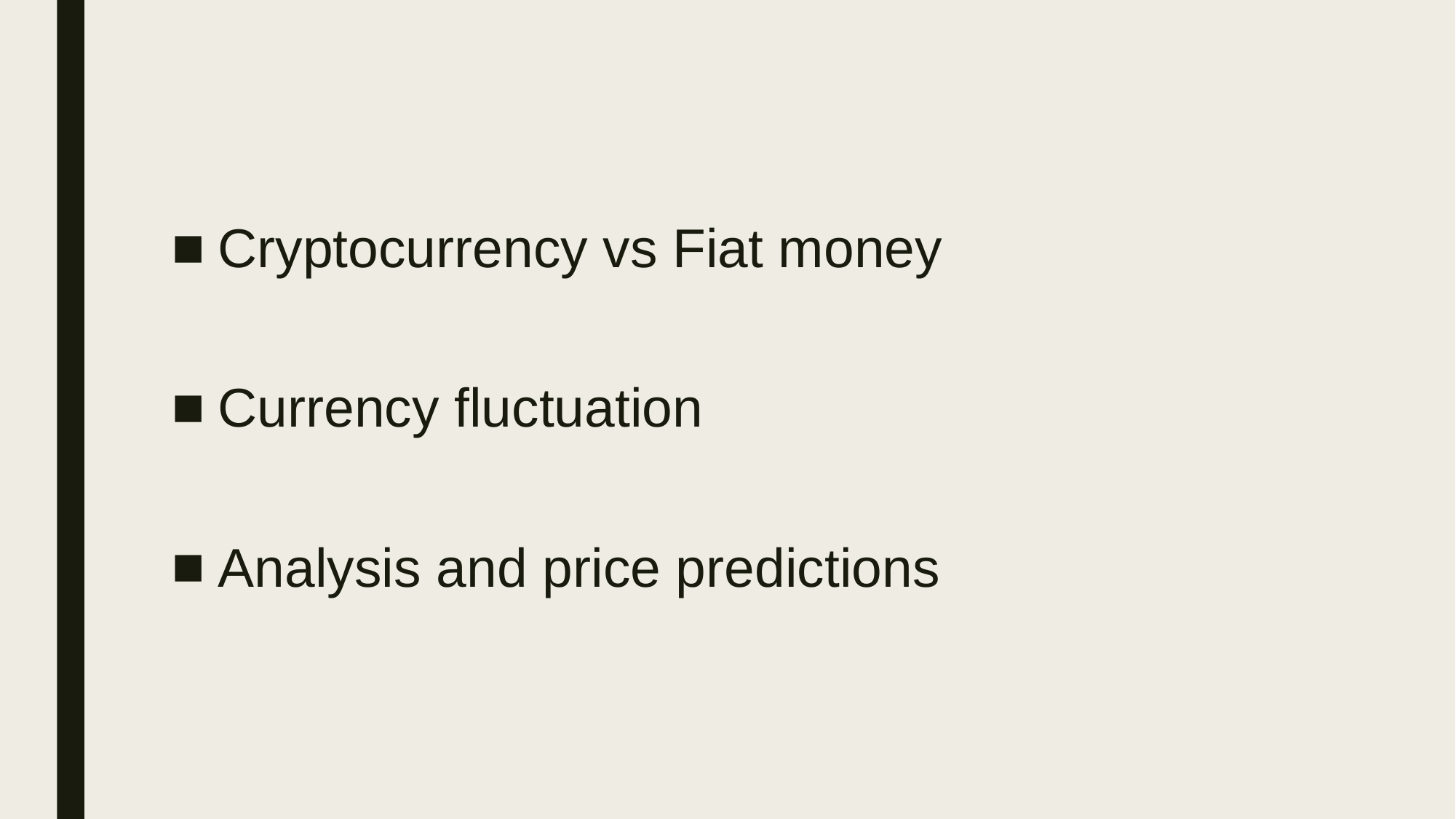

Cryptocurrency vs Fiat money

Currency fluctuation

Analysis and price predictions